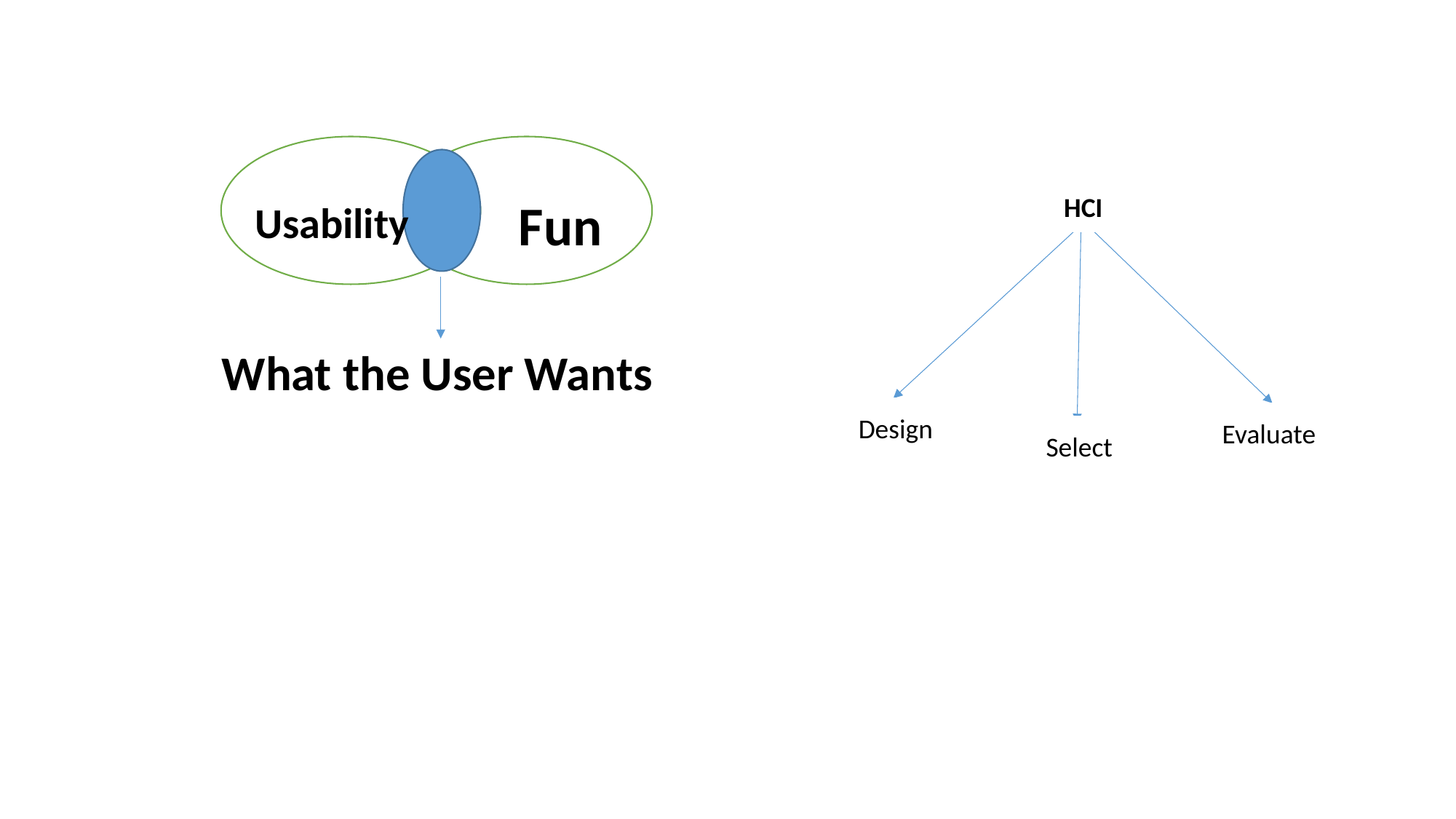

What the User Wants

Fun
Usability
HCI
Design
Evaluate
Select